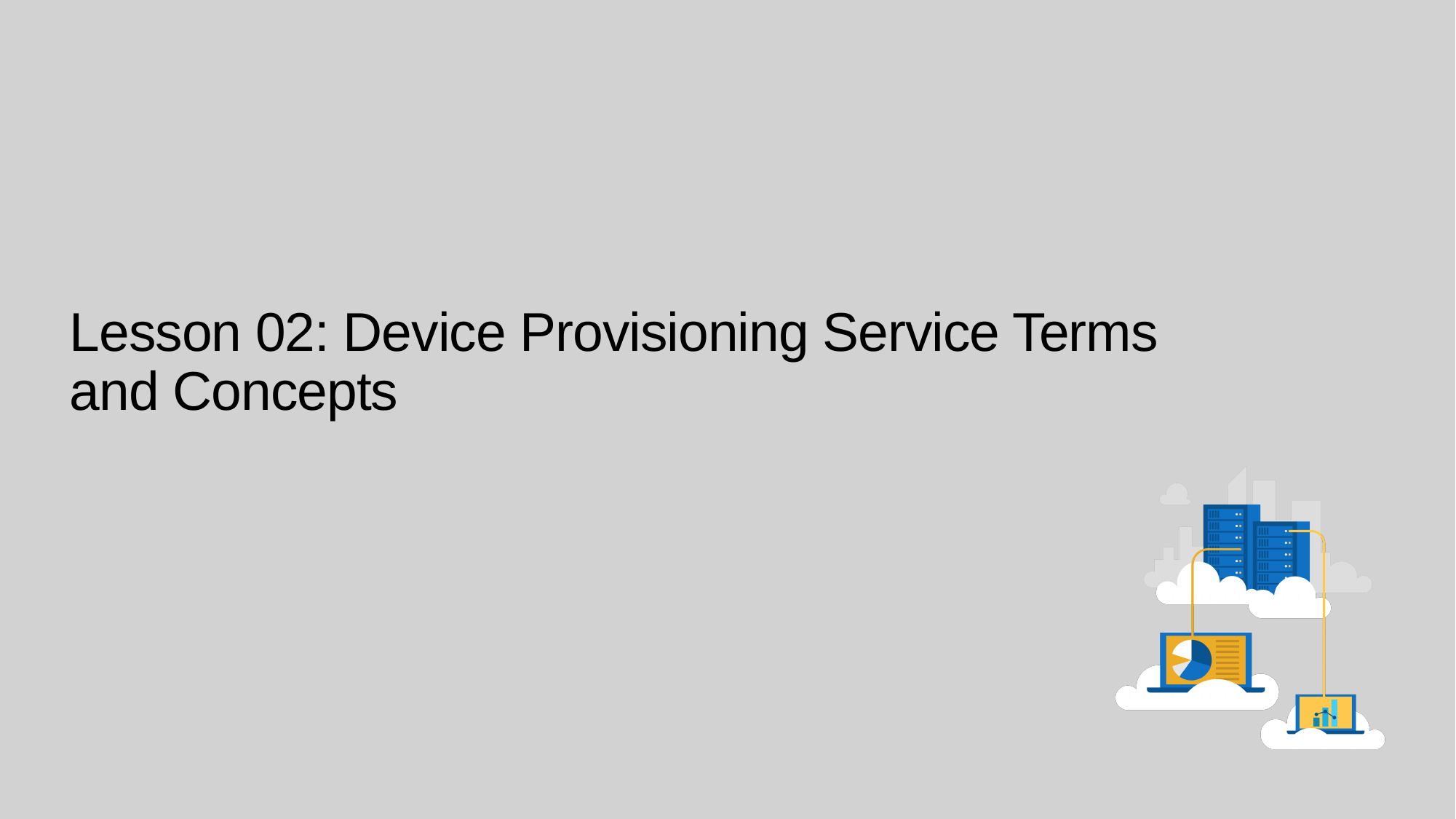

# Lesson 02: Device Provisioning Service Terms and Concepts